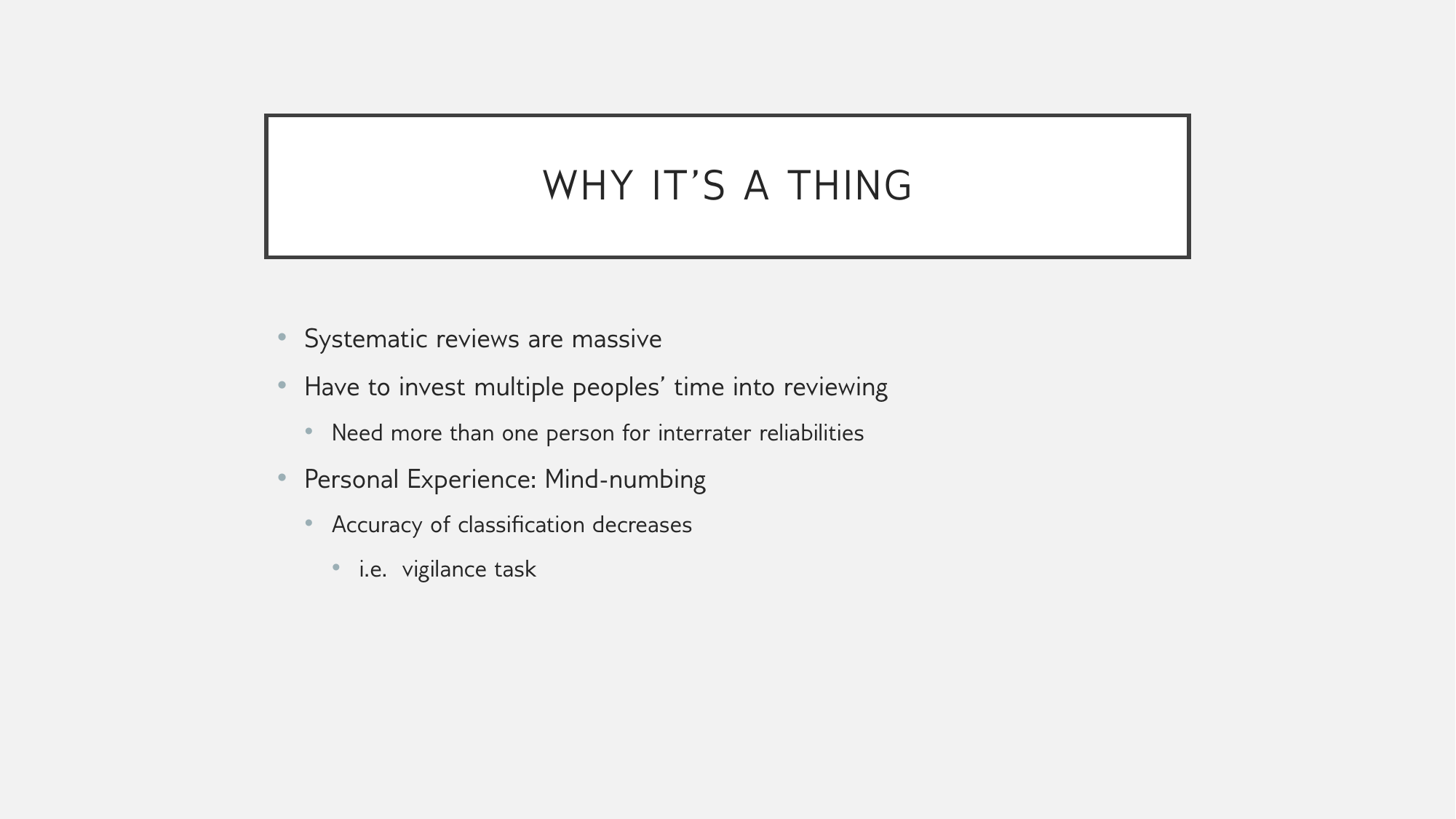

# Why it’s a thing
Systematic reviews are massive
Have to invest multiple peoples’ time into reviewing
Need more than one person for interrater reliabilities
Personal Experience: Mind-numbing
Accuracy of classification decreases
i.e.  vigilance task